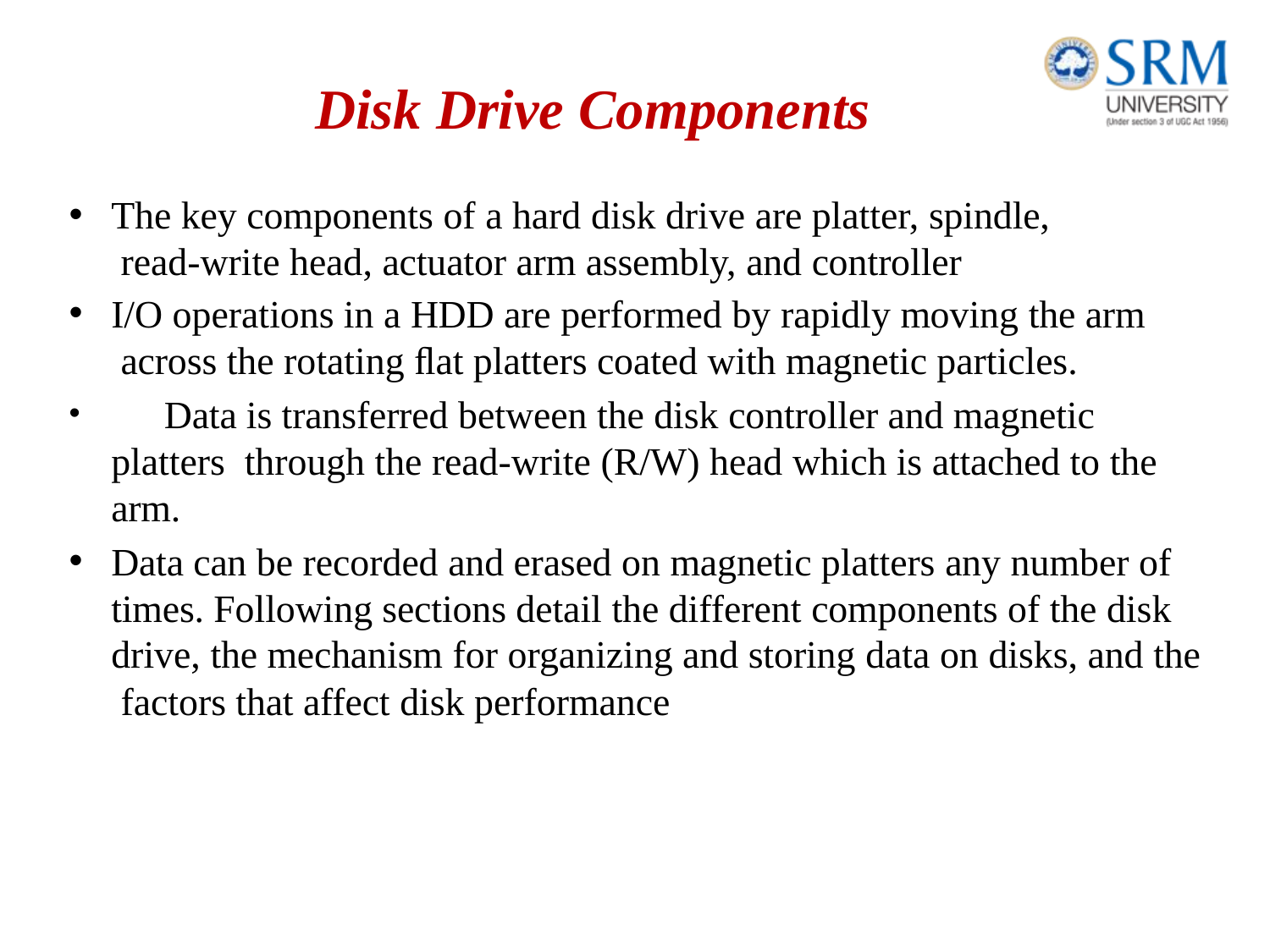

# Disk Drive Components
The key components of a hard disk drive are platter, spindle,  read-write head, actuator arm assembly, and controller
I/O operations in a HDD are performed by rapidly moving the arm  across the rotating ﬂat platters coated with magnetic particles.
	Data is transferred between the disk controller and magnetic platters  through the read-write (R/W) head which is attached to the arm.
Data can be recorded and erased on magnetic platters any number of  times. Following sections detail the different components of the disk  drive, the mechanism for organizing and storing data on disks, and the  factors that affect disk performance